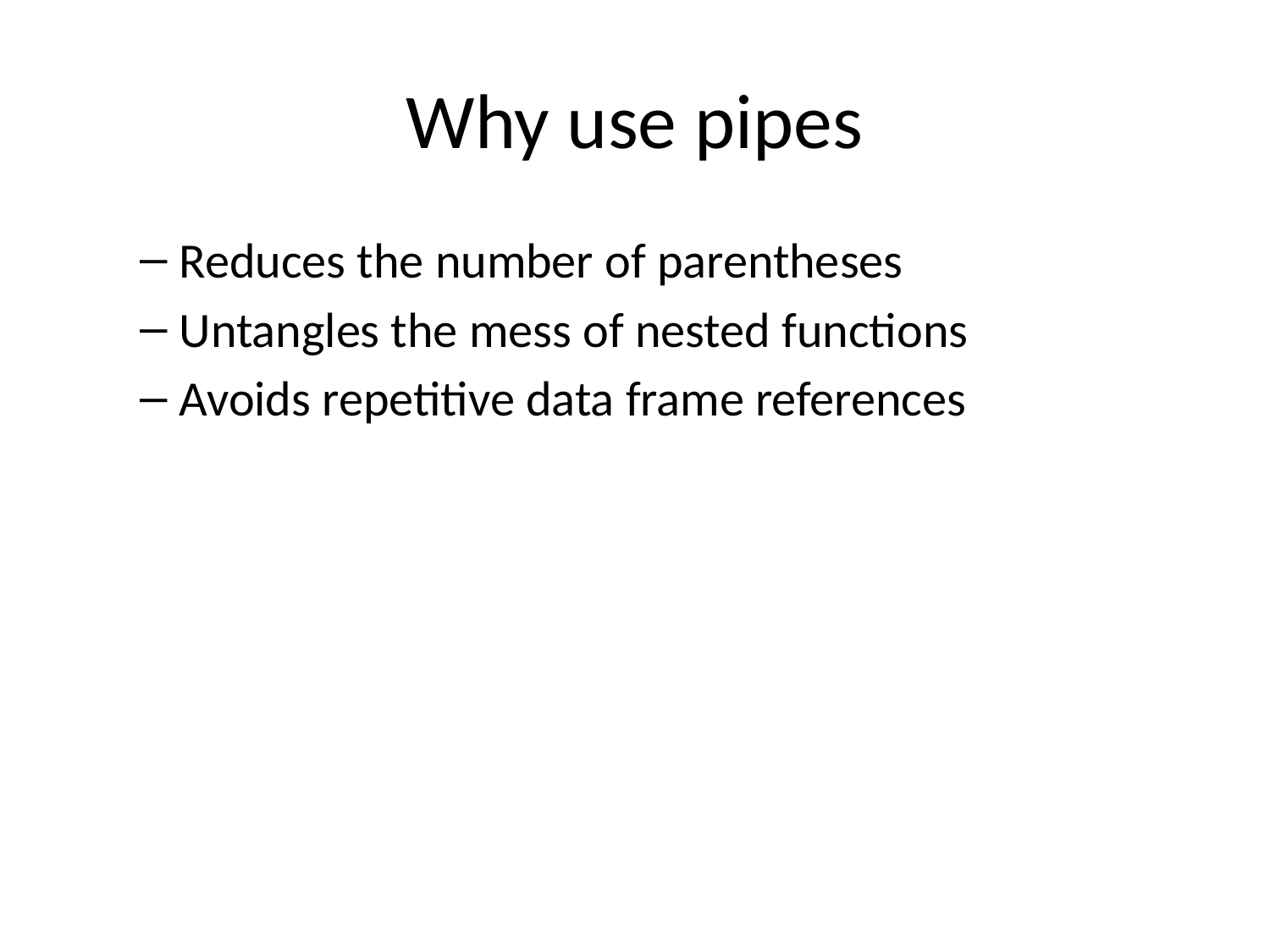

# Why use pipes
Reduces the number of parentheses
Untangles the mess of nested functions
Avoids repetitive data frame references